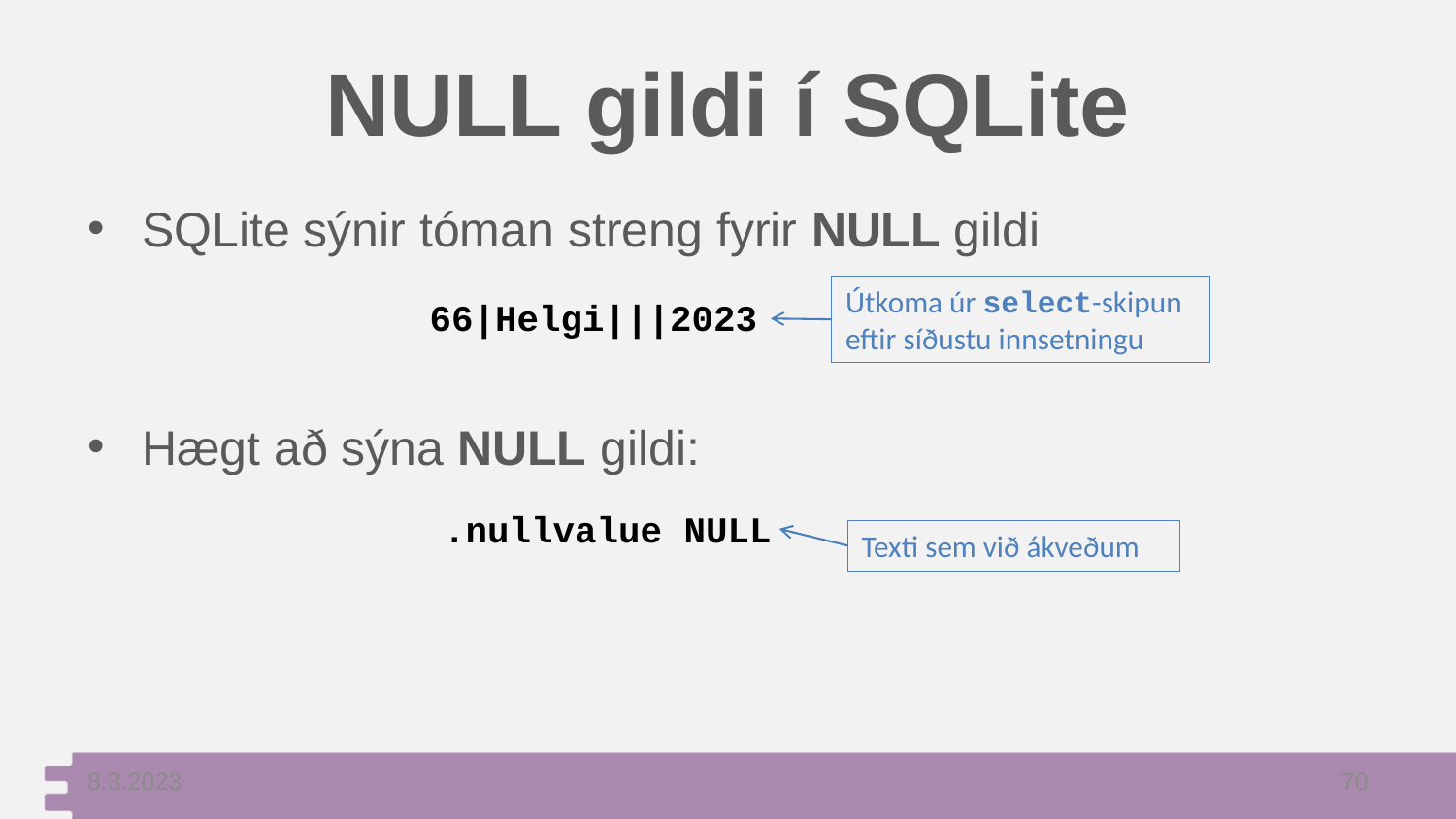

# NULL gildi í SQLite
SQLite sýnir tóman streng fyrir NULL gildi

Hægt að sýna NULL gildi:
Útkoma úr select-skipun eftir síðustu innsetningu
66|Helgi|||2023
.nullvalue NULL
Texti sem við ákveðum
8.3.2023
70